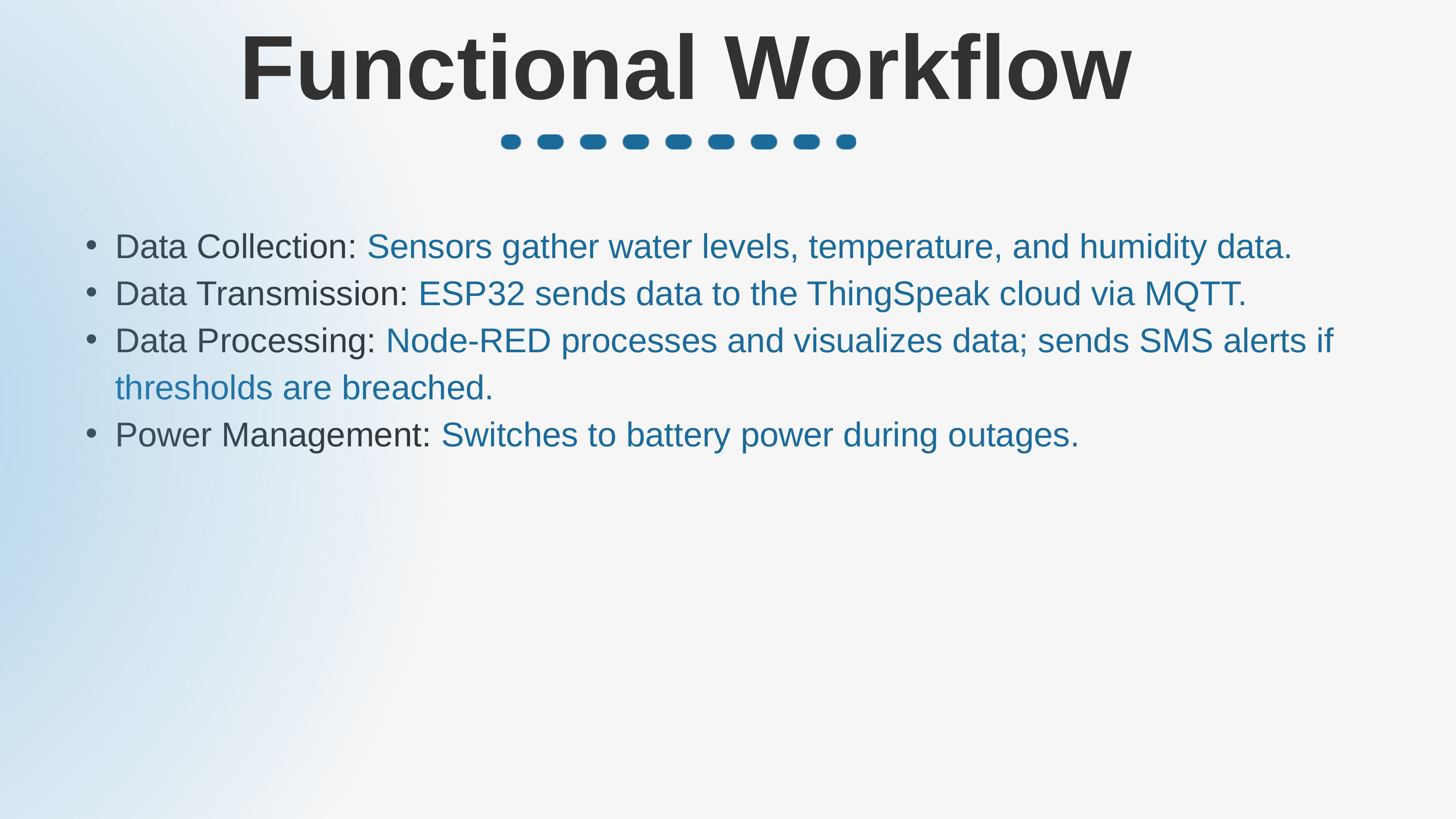

Functional Workflow

Data Collection: Sensors gather water levels, temperature, and humidity data.
Data Transmission: ESP32 sends data to the ThingSpeak cloud via MQTT.
Data Processing: Node-RED processes and visualizes data; sends SMS alerts if thresholds are breached.
Power Management: Switches to battery power during outages.